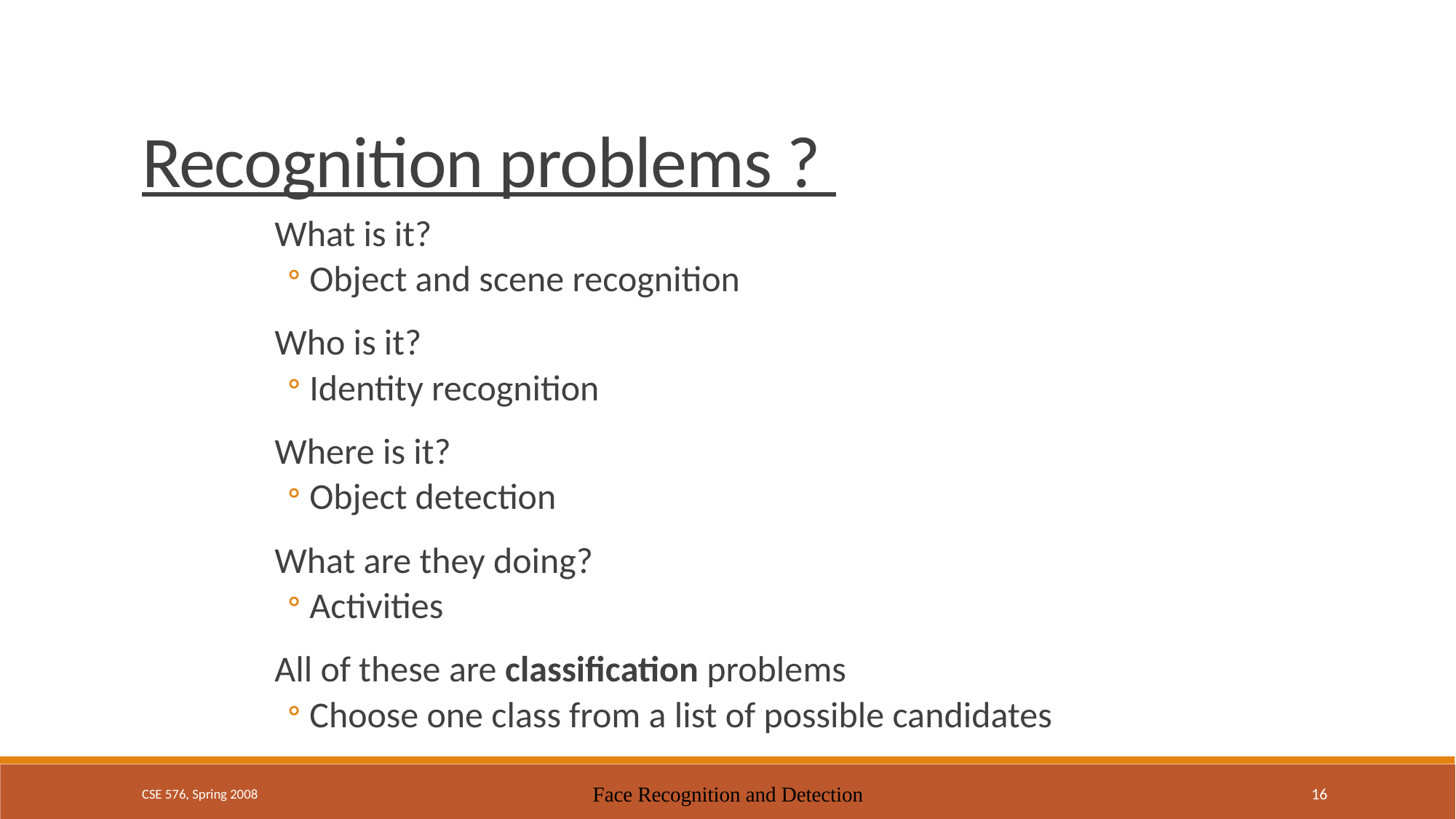

Recognition problems ?
What is it?
Object and scene recognition
Who is it?
Identity recognition
Where is it?
Object detection
What are they doing?
Activities
All of these are classification problems
Choose one class from a list of possible candidates
CSE 576, Spring 2008
Face Recognition and Detection
16